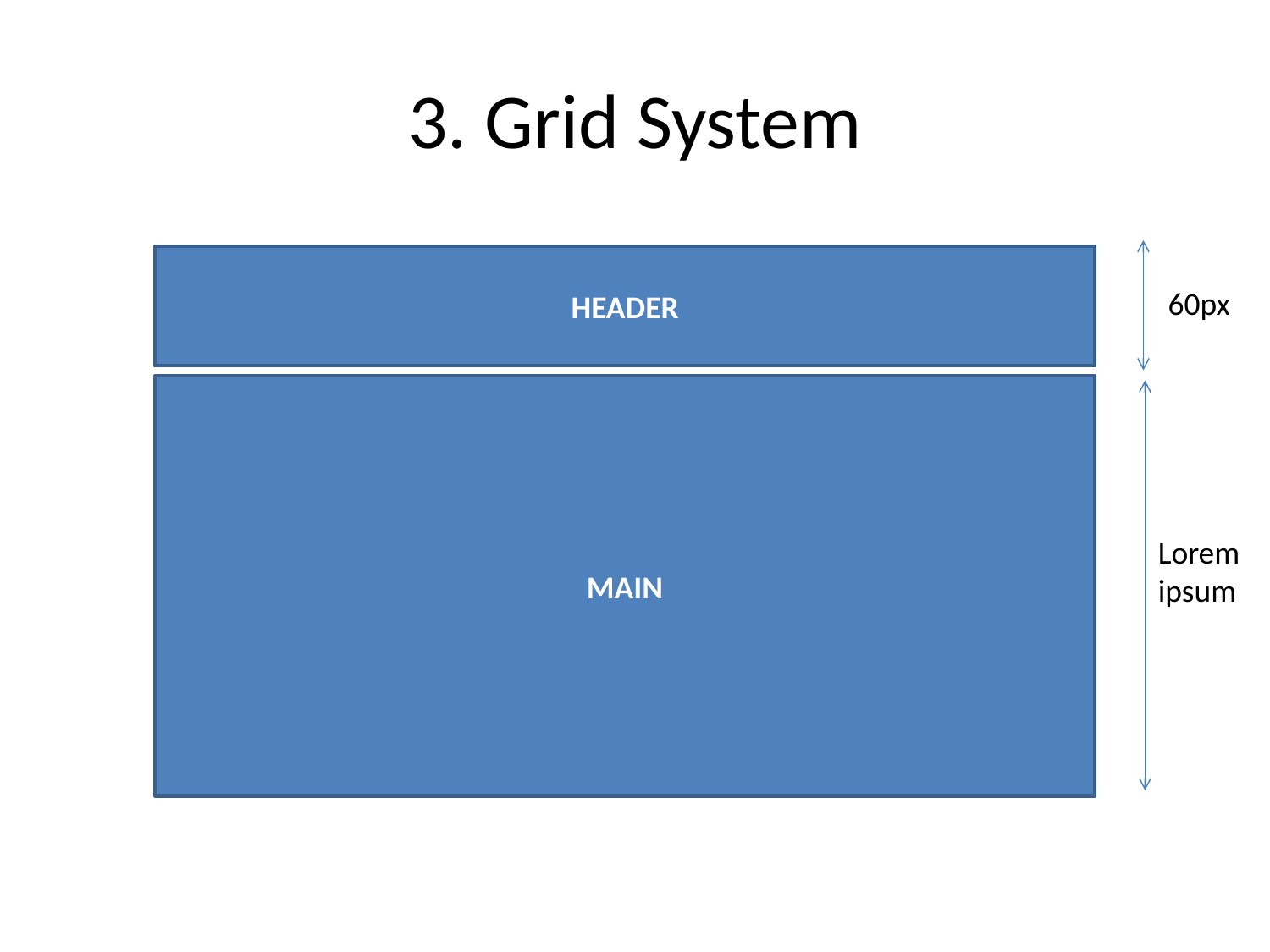

# 3. Grid System
HEADER
60px
MAIN
Lorem
ipsum